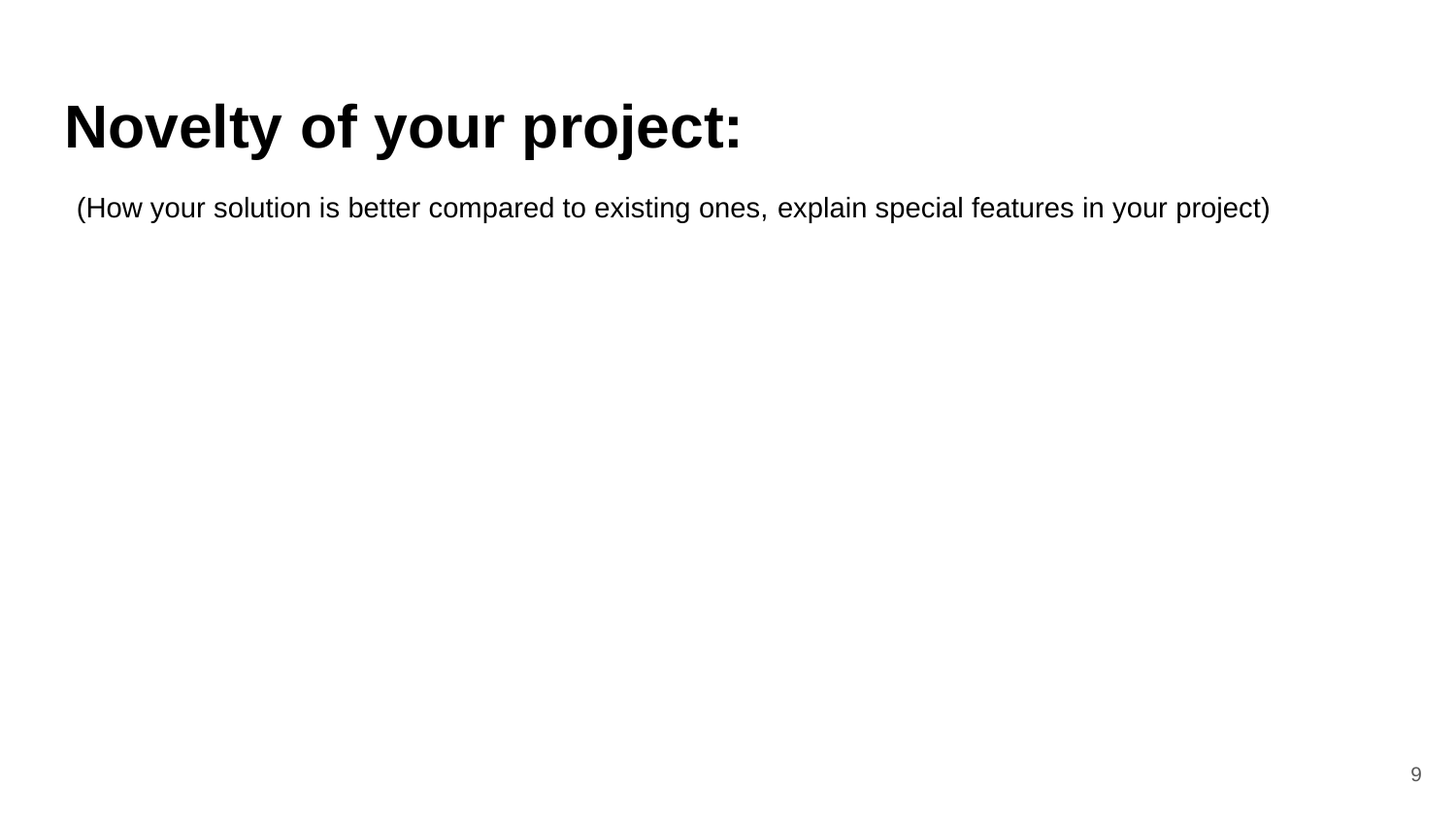

# Novelty of your project:

(How your solution is better compared to existing ones, explain special features in your project)
9